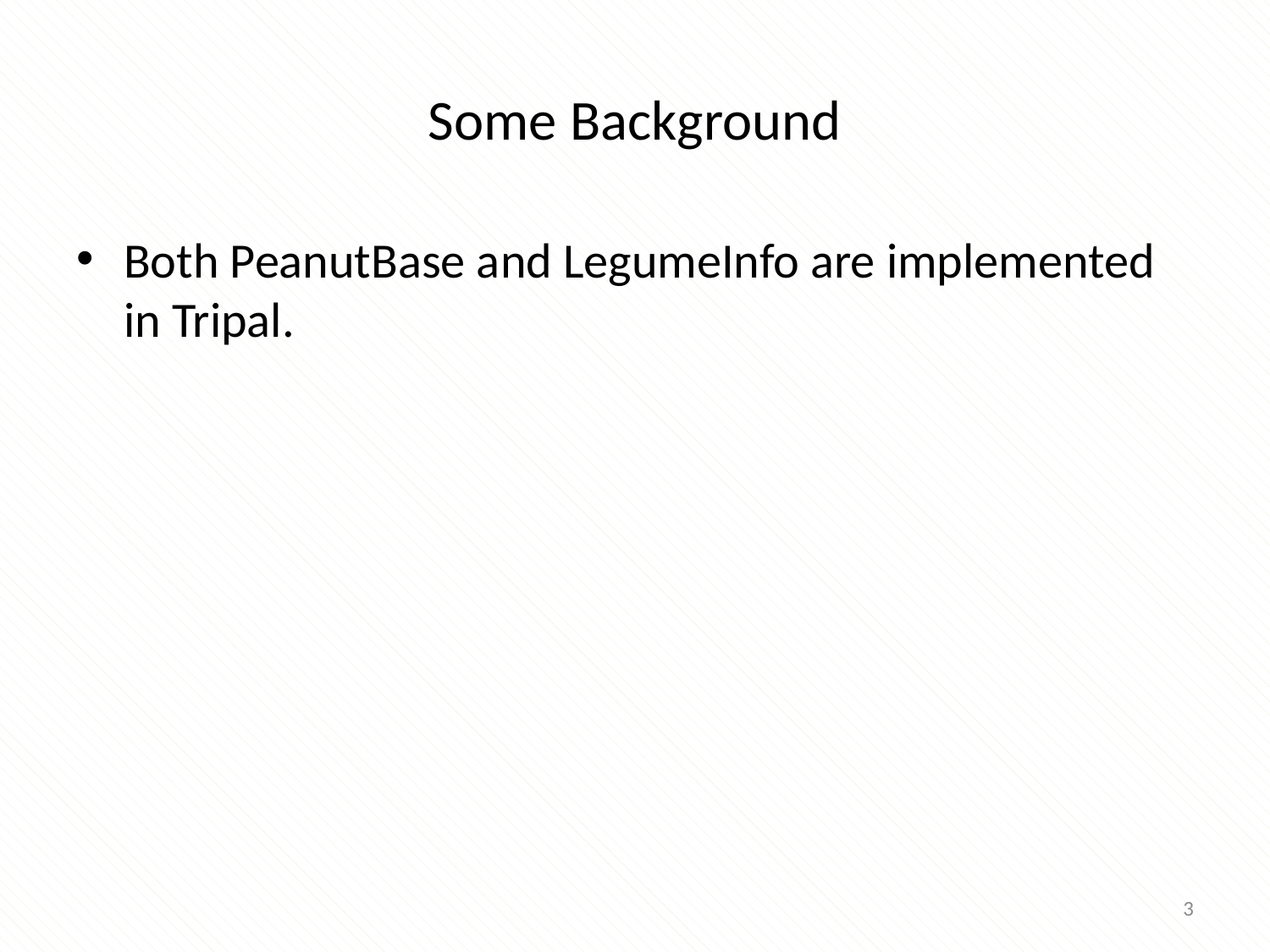

# Some Background
Both PeanutBase and LegumeInfo are implemented in Tripal.
3